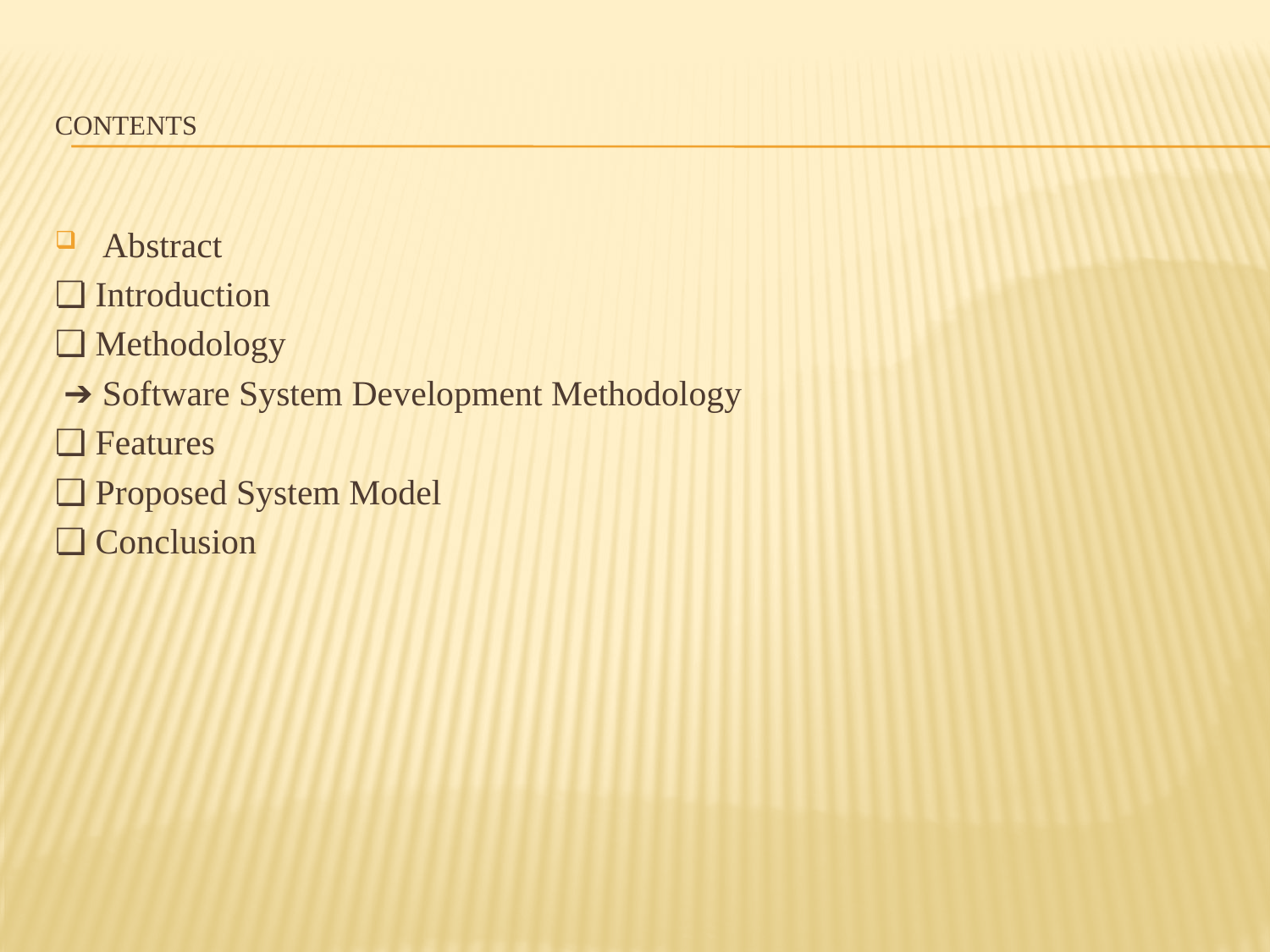

# Contents
Abstract
❏ Introduction
❏ Methodology
 ➔ Software System Development Methodology
❏ Features
❏ Proposed System Model
❏ Conclusion